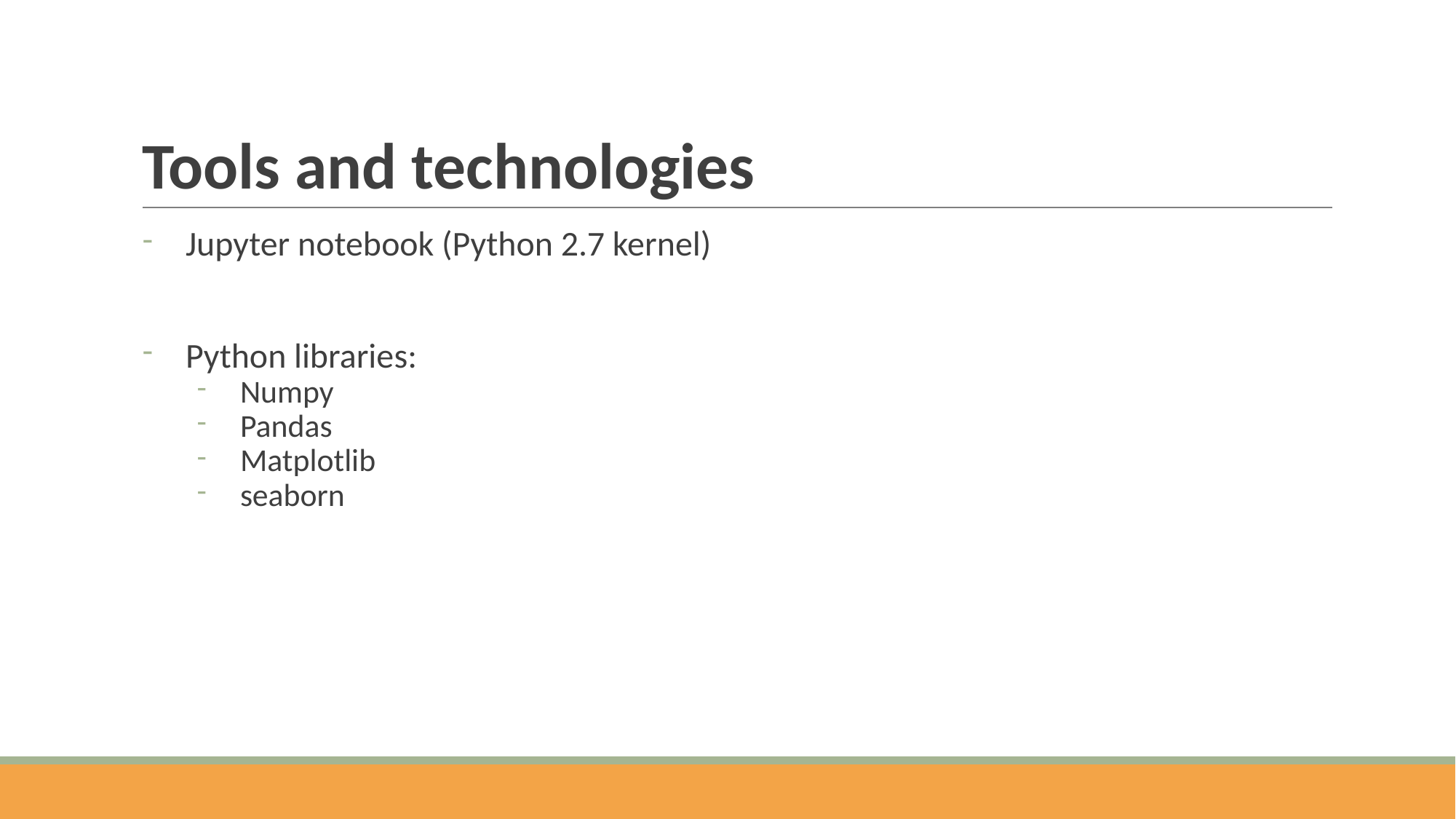

# Tools and technologies
Jupyter notebook (Python 2.7 kernel)

Python libraries:
Numpy
Pandas
Matplotlib
seaborn